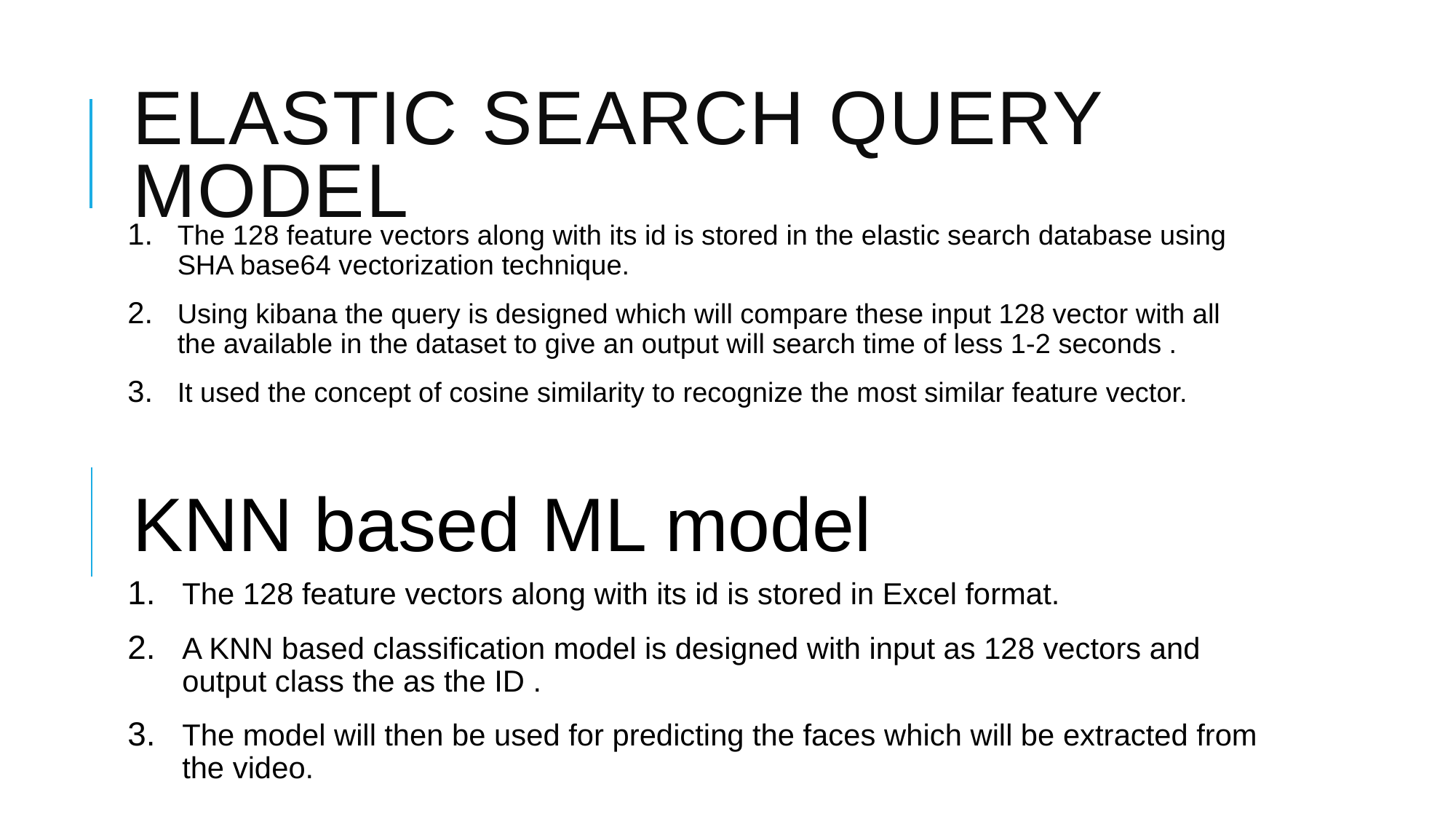

# Elastic Search Query Model
The 128 feature vectors along with its id is stored in the elastic search database using  SHA base64 vectorization technique.
Using kibana the query is designed which will compare these input 128 vector with all the available in the dataset to give an output will search time of less 1-2 seconds .
It used the concept of cosine similarity to recognize the most similar feature vector.
KNN based ML model
The 128 feature vectors along with its id is stored in Excel format.
A KNN based classification model is designed with input as 128 vectors and output class the as the ID .
The model will then be used for predicting the faces which will be extracted from the video.